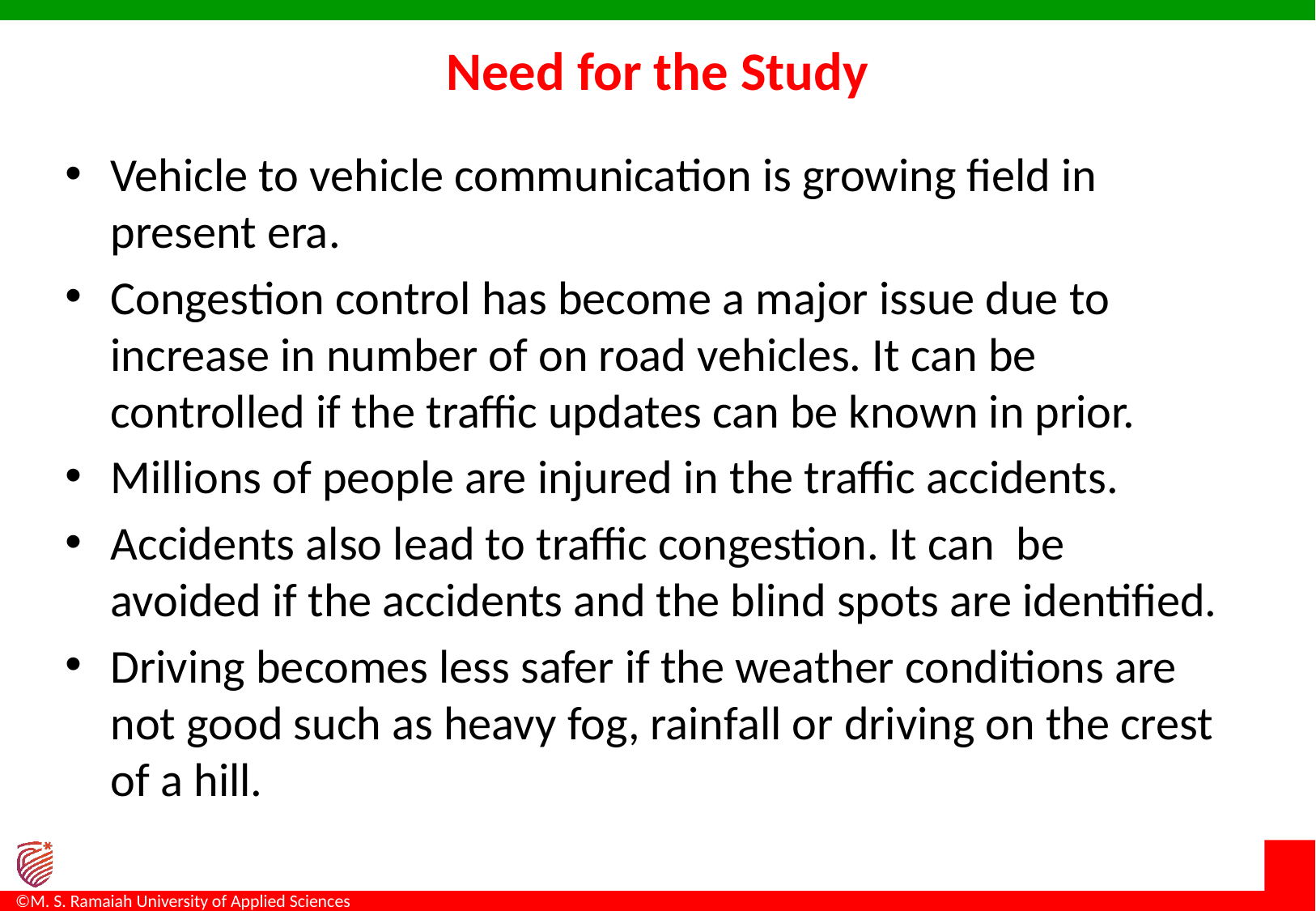

# Need for the Study
Vehicle to vehicle communication is growing field in present era.
Congestion control has become a major issue due to increase in number of on road vehicles. It can be controlled if the traffic updates can be known in prior.
Millions of people are injured in the traffic accidents.
Accidents also lead to traffic congestion. It can  be avoided if the accidents and the blind spots are identified.
Driving becomes less safer if the weather conditions are not good such as heavy fog, rainfall or driving on the crest of a hill.